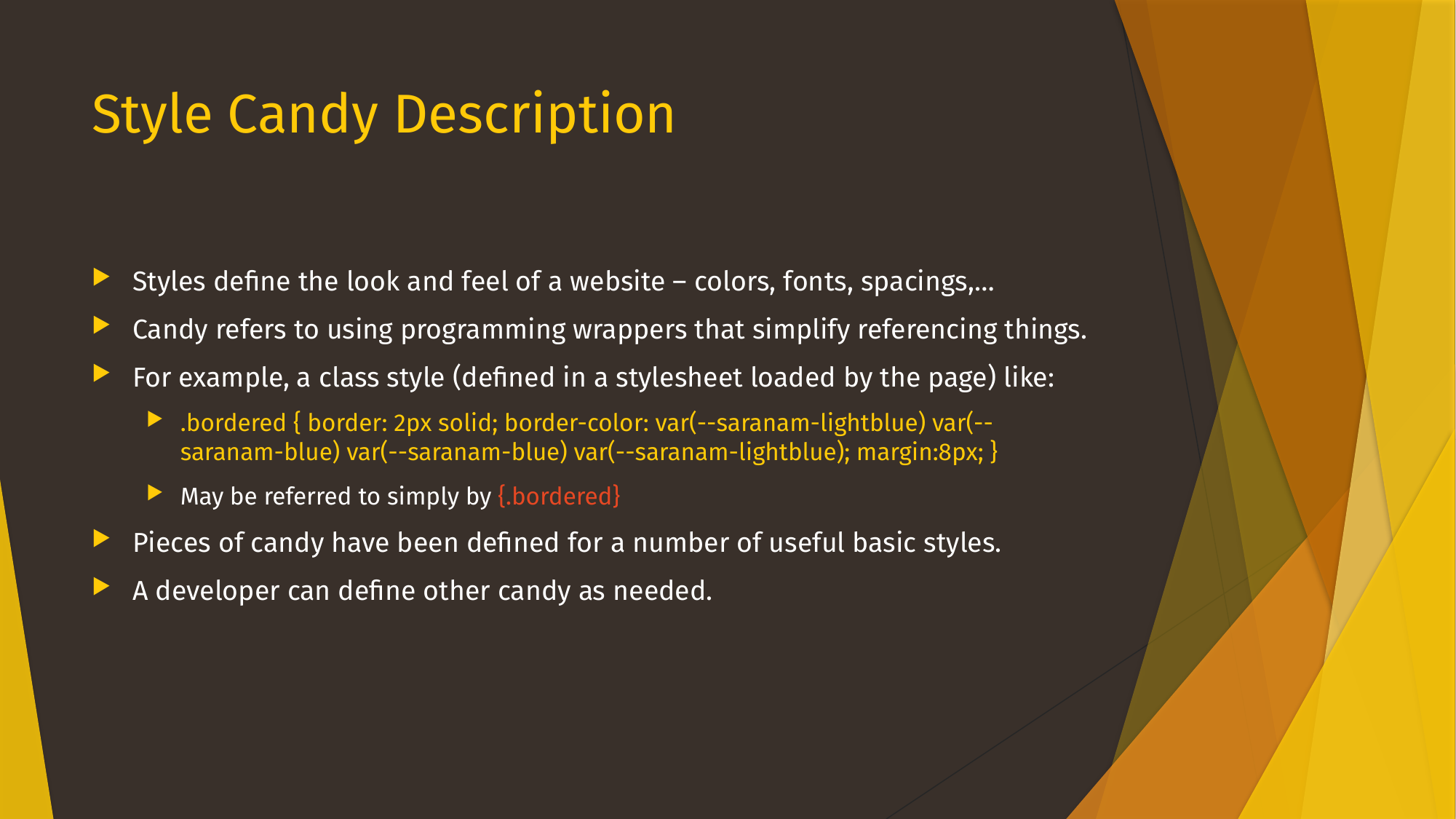

# Style Candy Description
Styles define the look and feel of a website – colors, fonts, spacings,…
Candy refers to using programming wrappers that simplify referencing things.
For example, a class style (defined in a stylesheet loaded by the page) like:
.bordered { border: 2px solid; border-color: var(--saranam-lightblue) var(--saranam-blue) var(--saranam-blue) var(--saranam-lightblue); margin:8px; }
May be referred to simply by {.bordered}
Pieces of candy have been defined for a number of useful basic styles.
A developer can define other candy as needed.